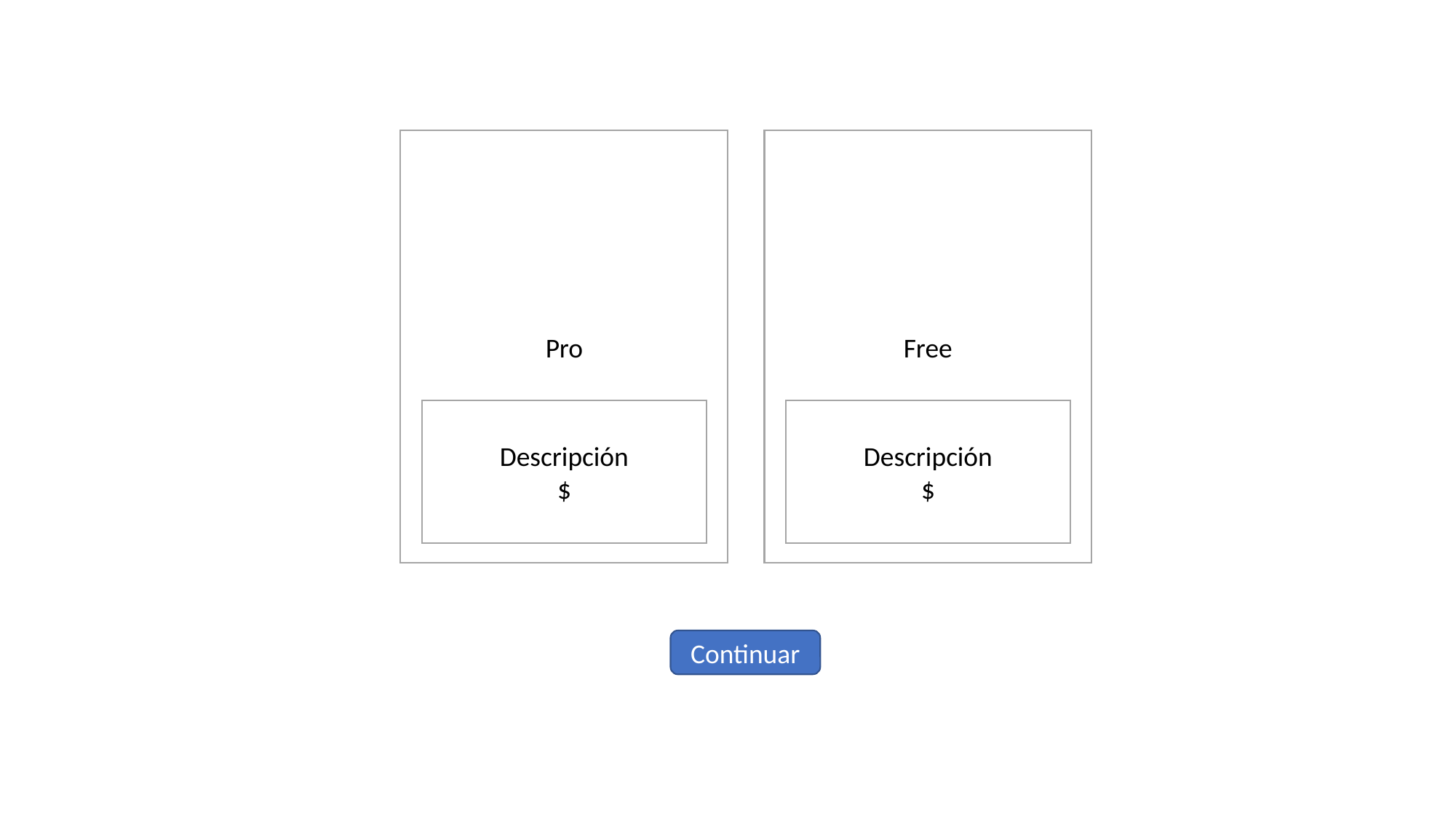

Pro
Free
Descripción
$
Descripción
$
Continuar